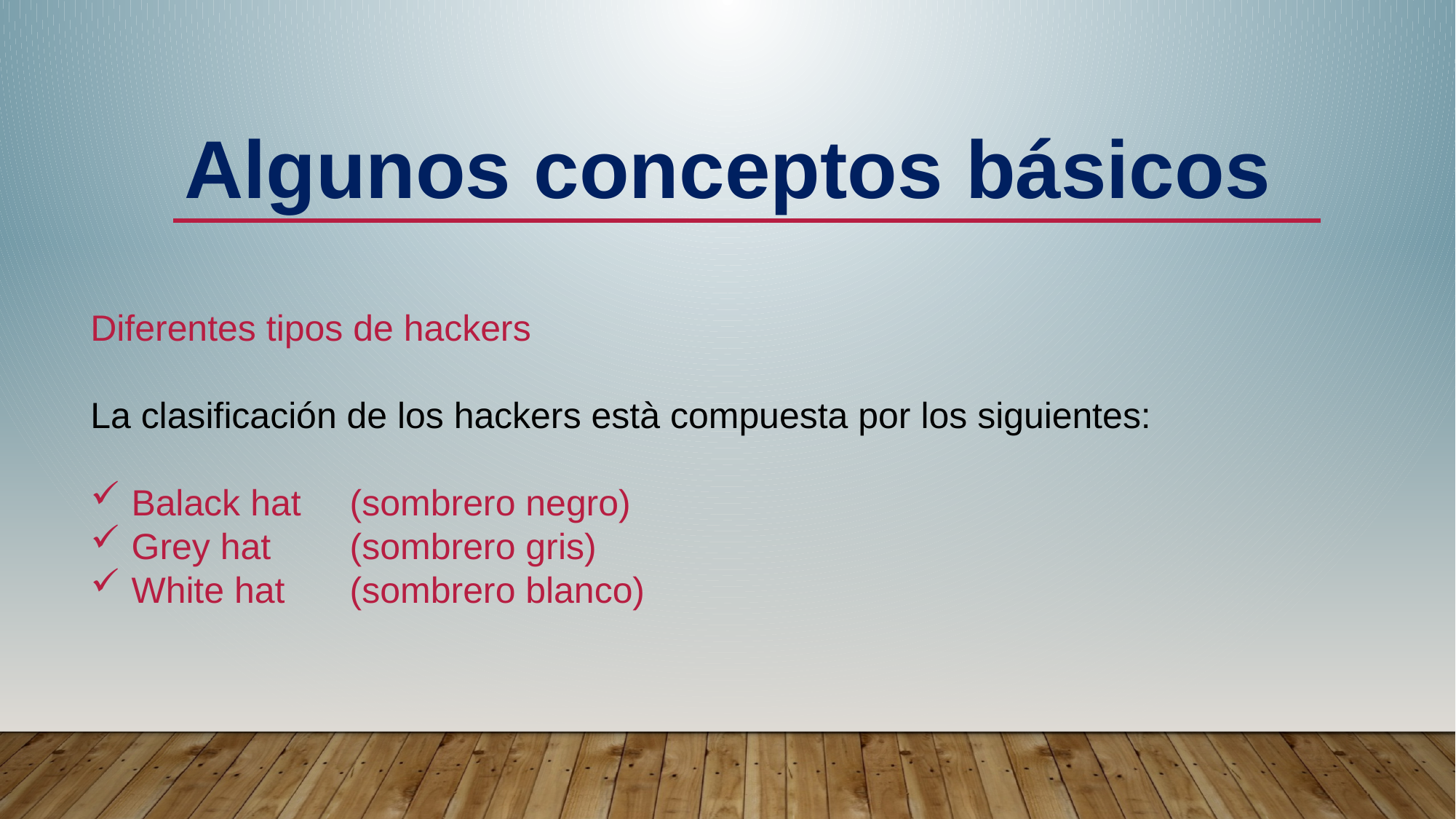

Algunos conceptos básicos
Diferentes tipos de hackers

La clasificación de los hackers està compuesta por los siguientes:

Balack hat 	(sombrero negro)
Grey hat	(sombrero gris)
White hat  	(sombrero blanco)